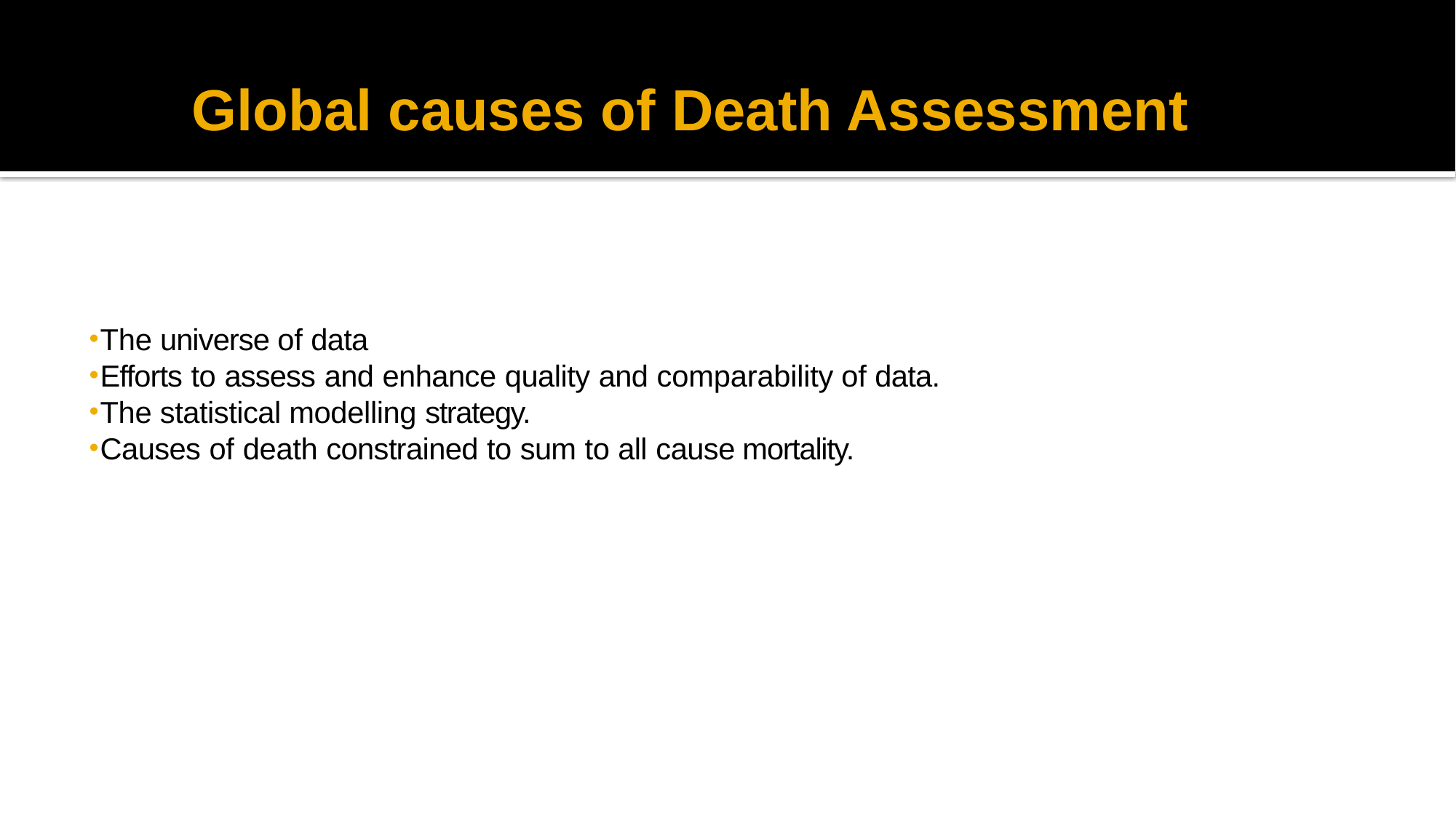

# Global causes of Death Assessment
The universe of data
Efforts to assess and enhance quality and comparability of data.
The statistical modelling strategy.
Causes of death constrained to sum to all cause mortality.